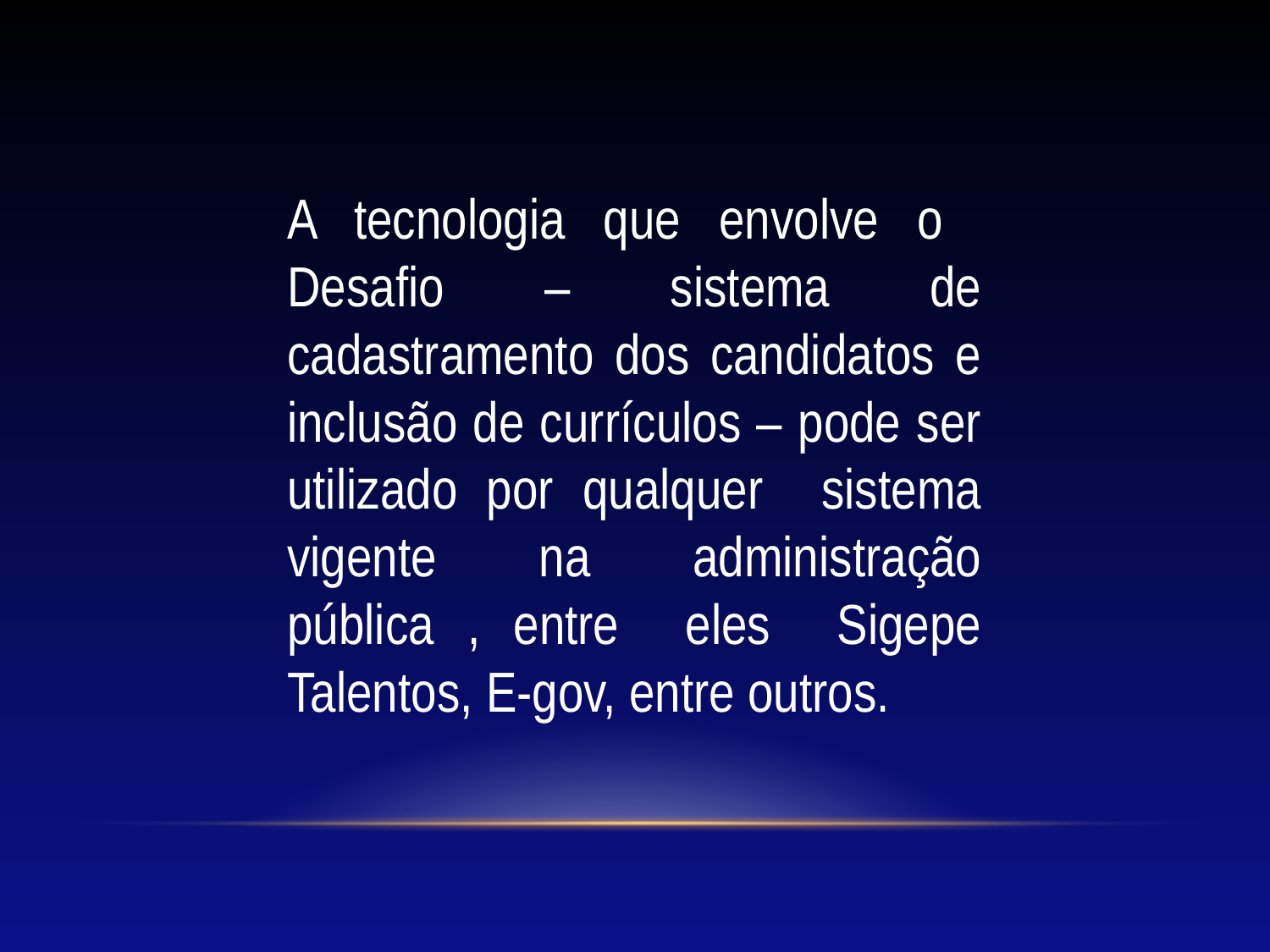

A tecnologia que envolve o  Desafio – sistema de cadastramento dos candidatos e inclusão de currículos – pode ser utilizado por qualquer  sistema vigente na administração pública , entre  eles  Sigepe Talentos, E-gov, entre outros.